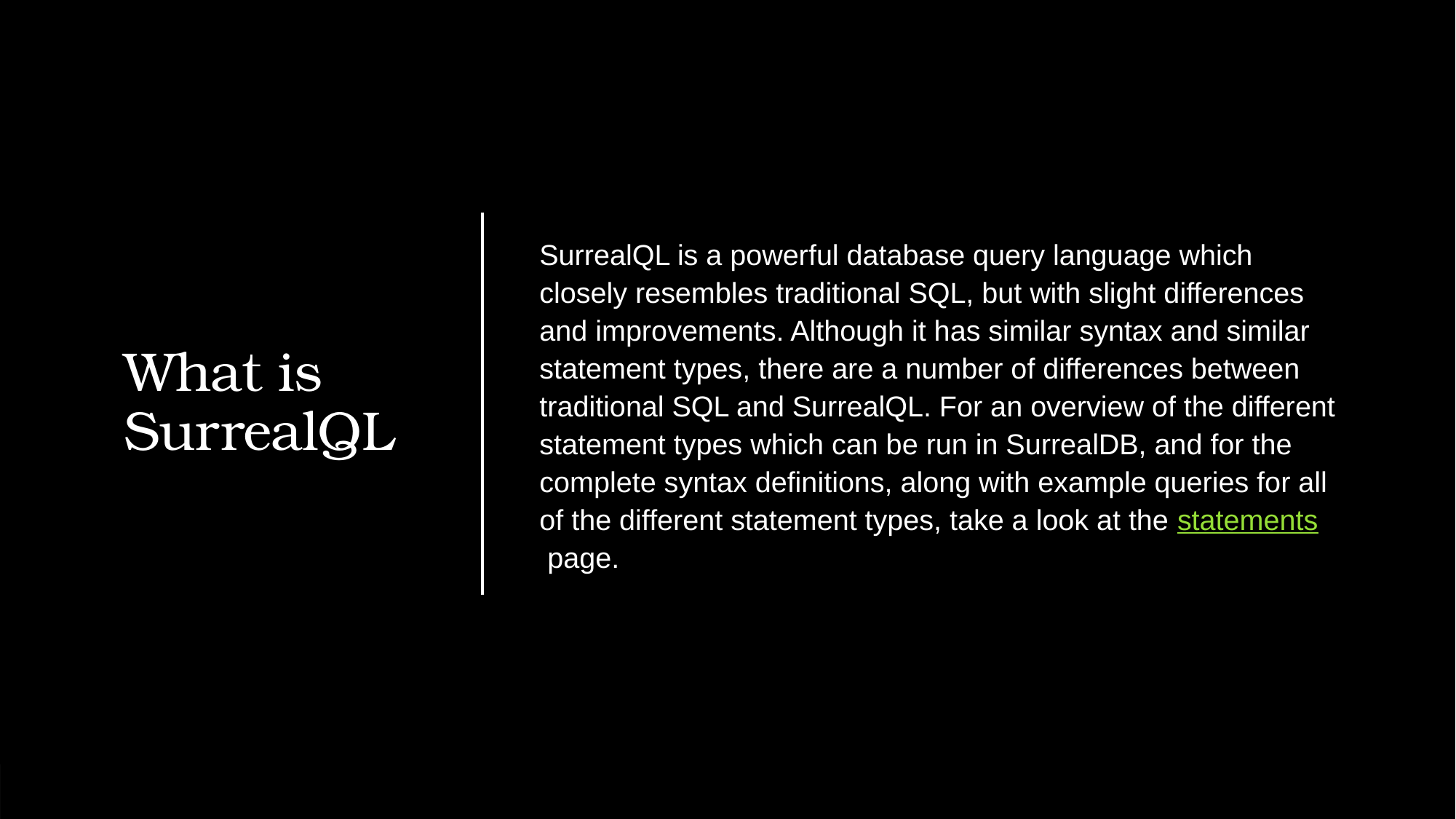

# What is SurrealQL
SurrealQL is a powerful database query language which closely resembles traditional SQL, but with slight differences and improvements. Although it has similar syntax and similar statement types, there are a number of differences between traditional SQL and SurrealQL. For an overview of the different statement types which can be run in SurrealDB, and for the complete syntax definitions, along with example queries for all of the different statement types, take a look at the statements page.